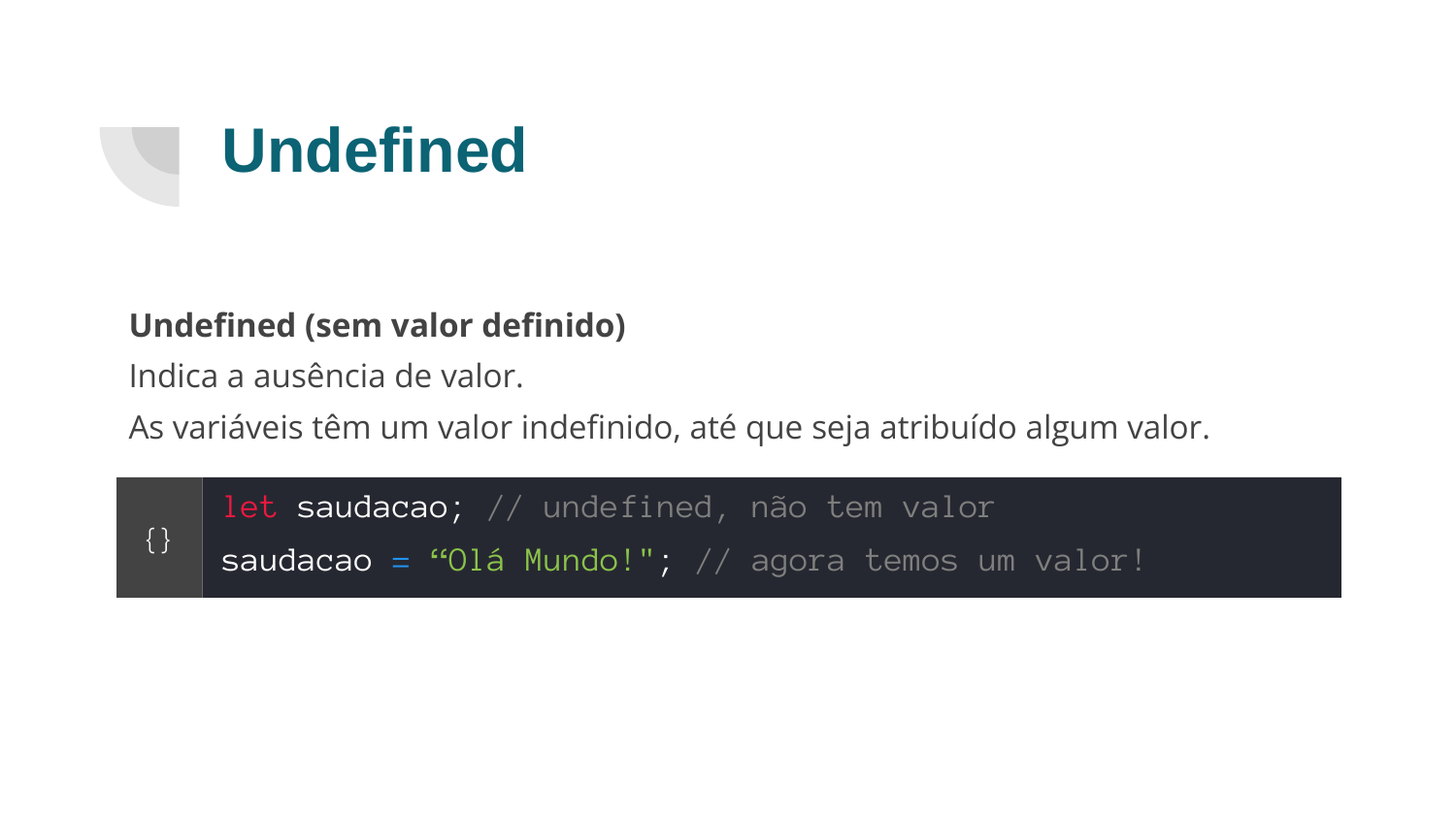

# Undefined
Undefined (sem valor definido)
Indica a ausência de valor.
As variáveis têm um valor indefinido, até que seja atribuído algum valor.
let saudacao; // undefined, não tem valor
saudacao = “Olá Mundo!"; // agora temos um valor!
{}